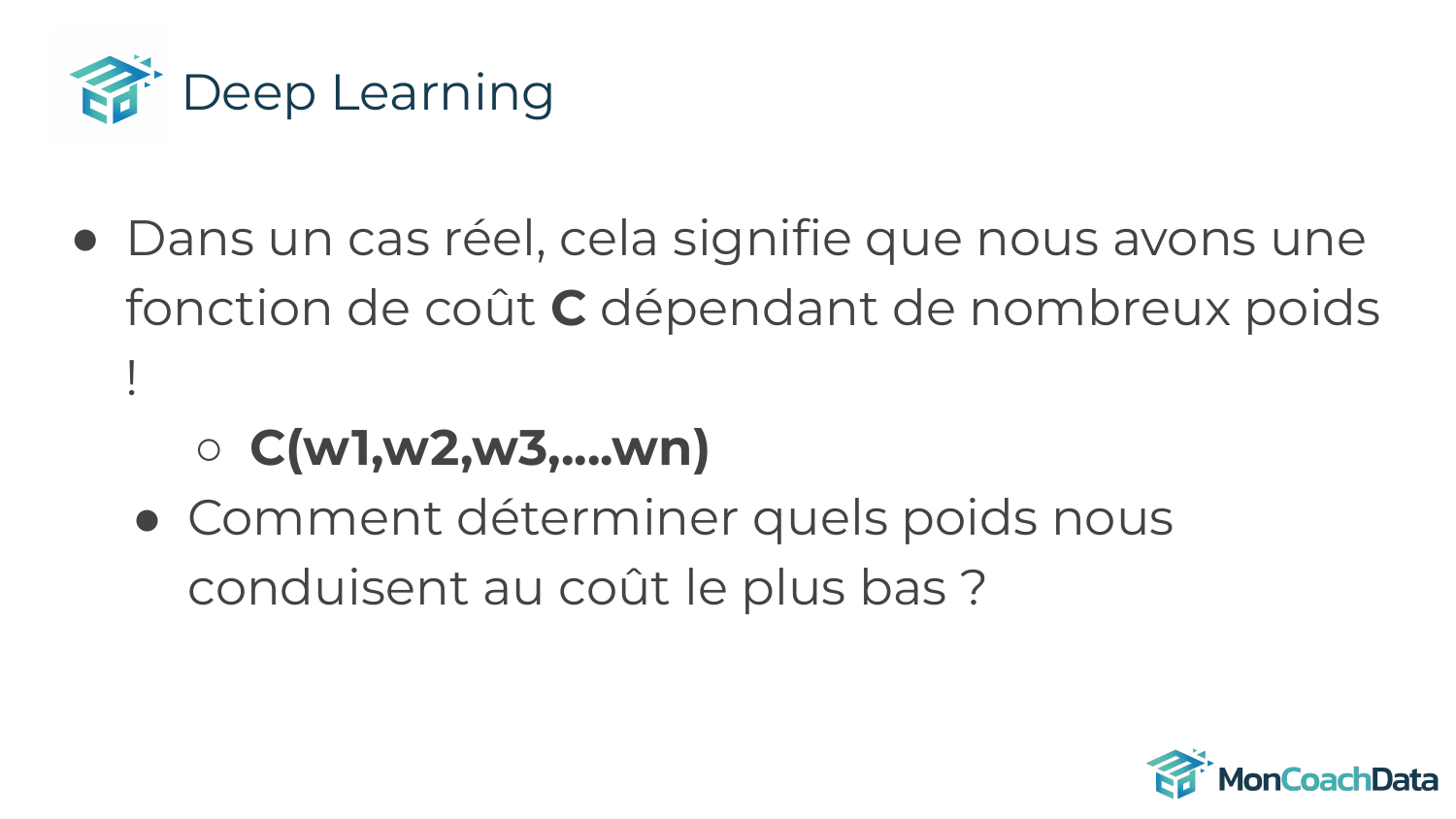

# Deep Learning
Dans un cas réel, cela signifie que nous avons une fonction de coût C dépendant de nombreux poids !
C(w1,w2,w3,....wn)
Comment déterminer quels poids nous conduisent au coût le plus bas ?